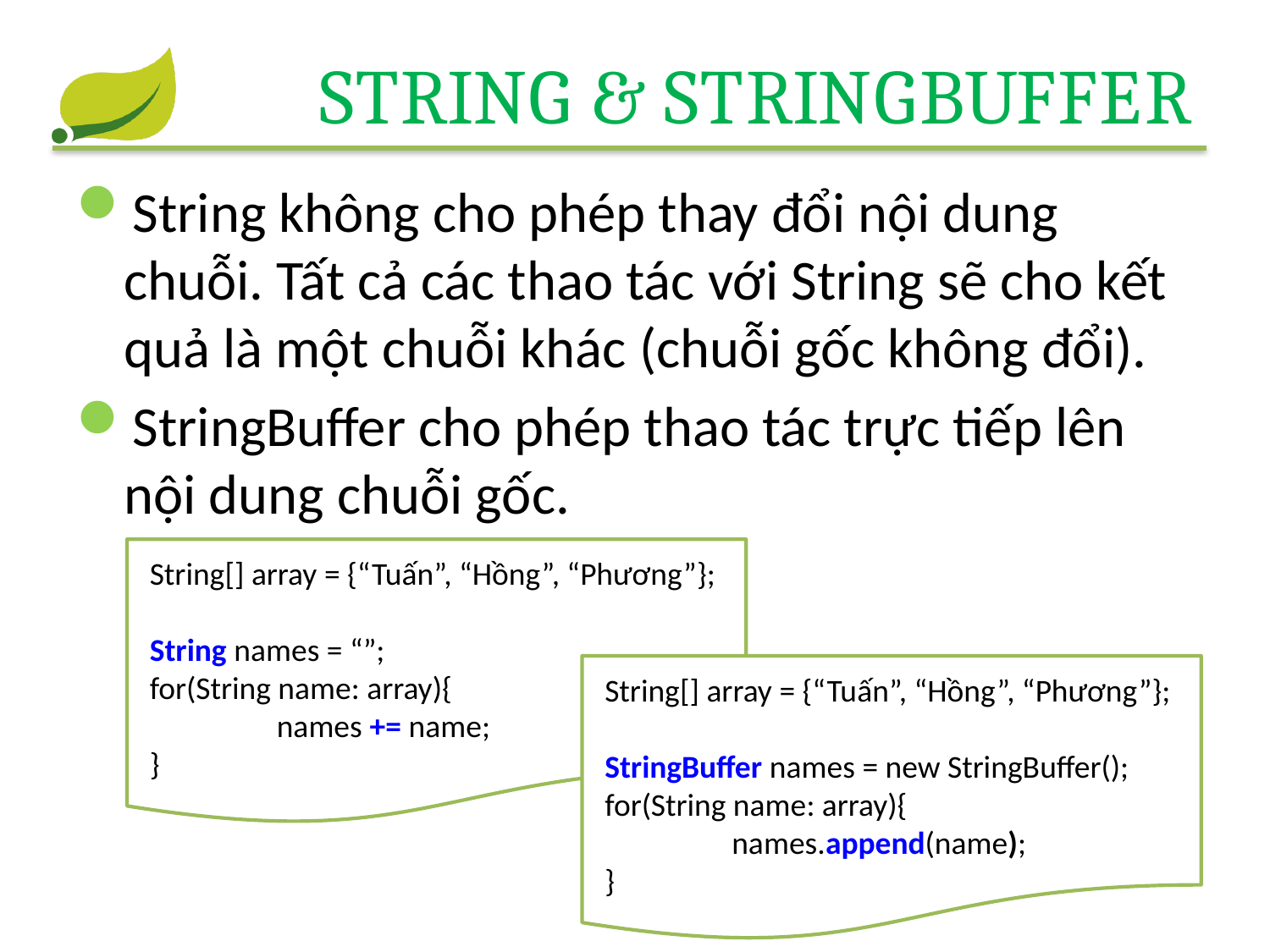

# String & StringBuffer
String không cho phép thay đổi nội dung chuỗi. Tất cả các thao tác với String sẽ cho kết quả là một chuỗi khác (chuỗi gốc không đổi).
StringBuffer cho phép thao tác trực tiếp lên nội dung chuỗi gốc.

String[] array = {“Tuấn”, “Hồng”, “Phương”};

String names = “”;
for(String name: array){
	names += name;
}

String[] array = {“Tuấn”, “Hồng”, “Phương”};

StringBuffer names = new StringBuffer();
for(String name: array){
	names.append(name);
}